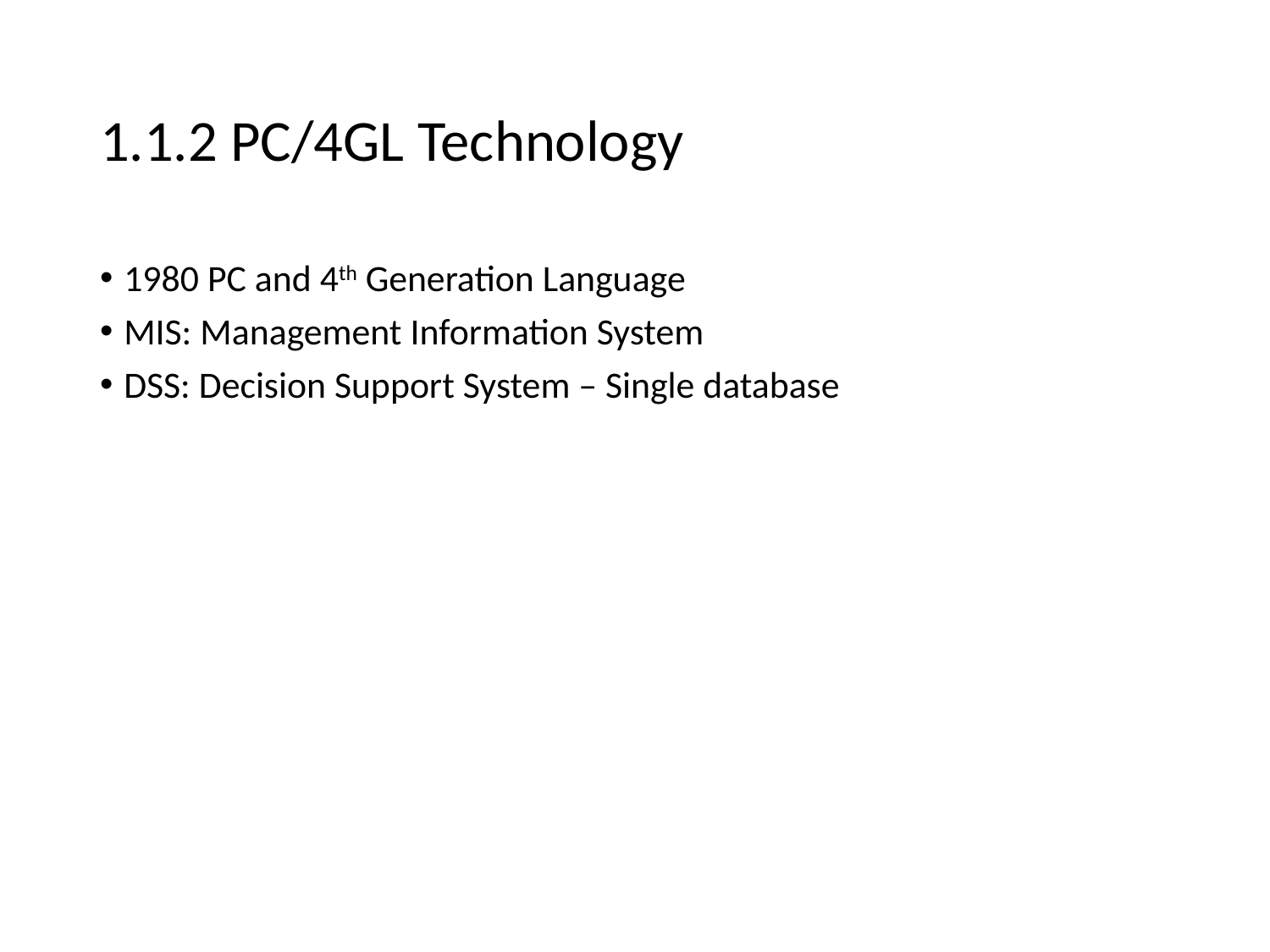

# 1.1.2 PC/4GL Technology
1980 PC and 4th Generation Language
MIS: Management Information System
DSS: Decision Support System – Single database